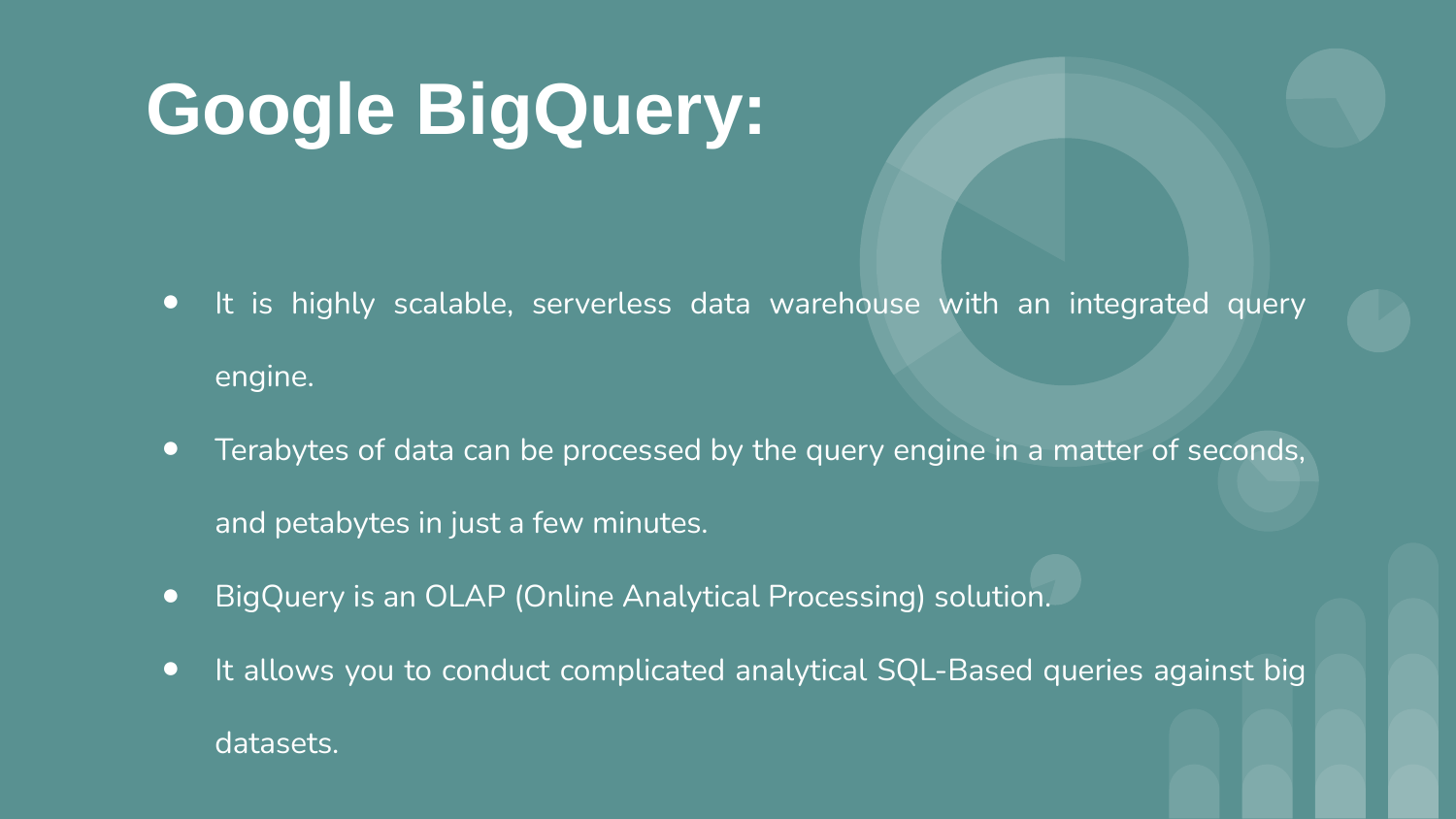

# Google BigQuery:
It is highly scalable, serverless data warehouse with an integrated query engine.
Terabytes of data can be processed by the query engine in a matter of seconds, and petabytes in just a few minutes.
BigQuery is an OLAP (Online Analytical Processing) solution.
It allows you to conduct complicated analytical SQL-Based queries against big datasets.